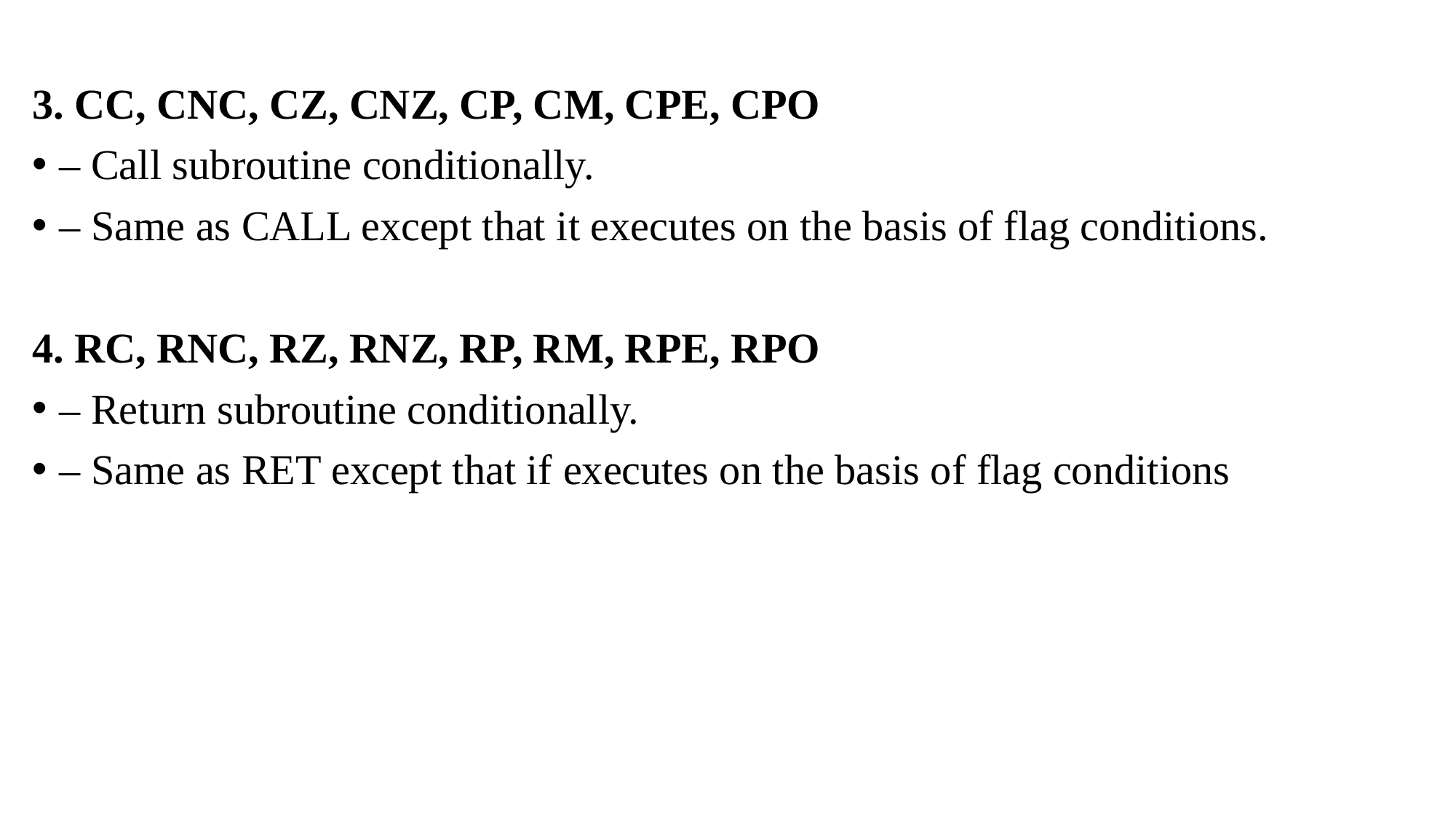

3. CC, CNC, CZ, CNZ, CP, CM, CPE, CPO
– Call subroutine conditionally.
– Same as CALL except that it executes on the basis of flag conditions.

4. RC, RNC, RZ, RNZ, RP, RM, RPE, RPO
– Return subroutine conditionally.
– Same as RET except that if executes on the basis of flag conditions